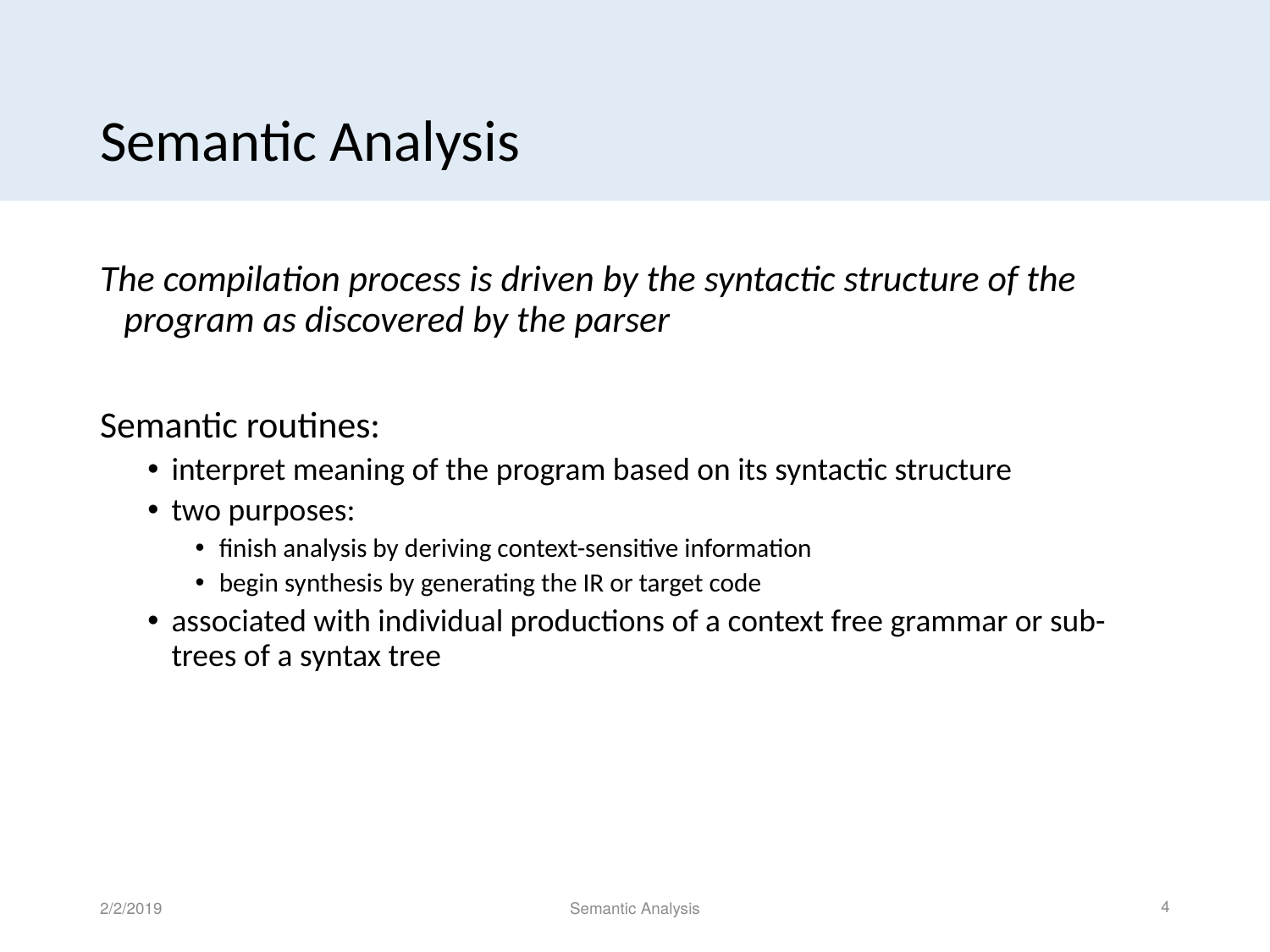

# Semantic Analysis
The compilation process is driven by the syntactic structure of the program as discovered by the parser

Semantic routines:
interpret meaning of the program based on its syntactic structure
two purposes:
finish analysis by deriving context-sensitive information
begin synthesis by generating the IR or target code
associated with individual productions of a context free grammar or sub-trees of a syntax tree

2/2/2019
Semantic Analysis
4